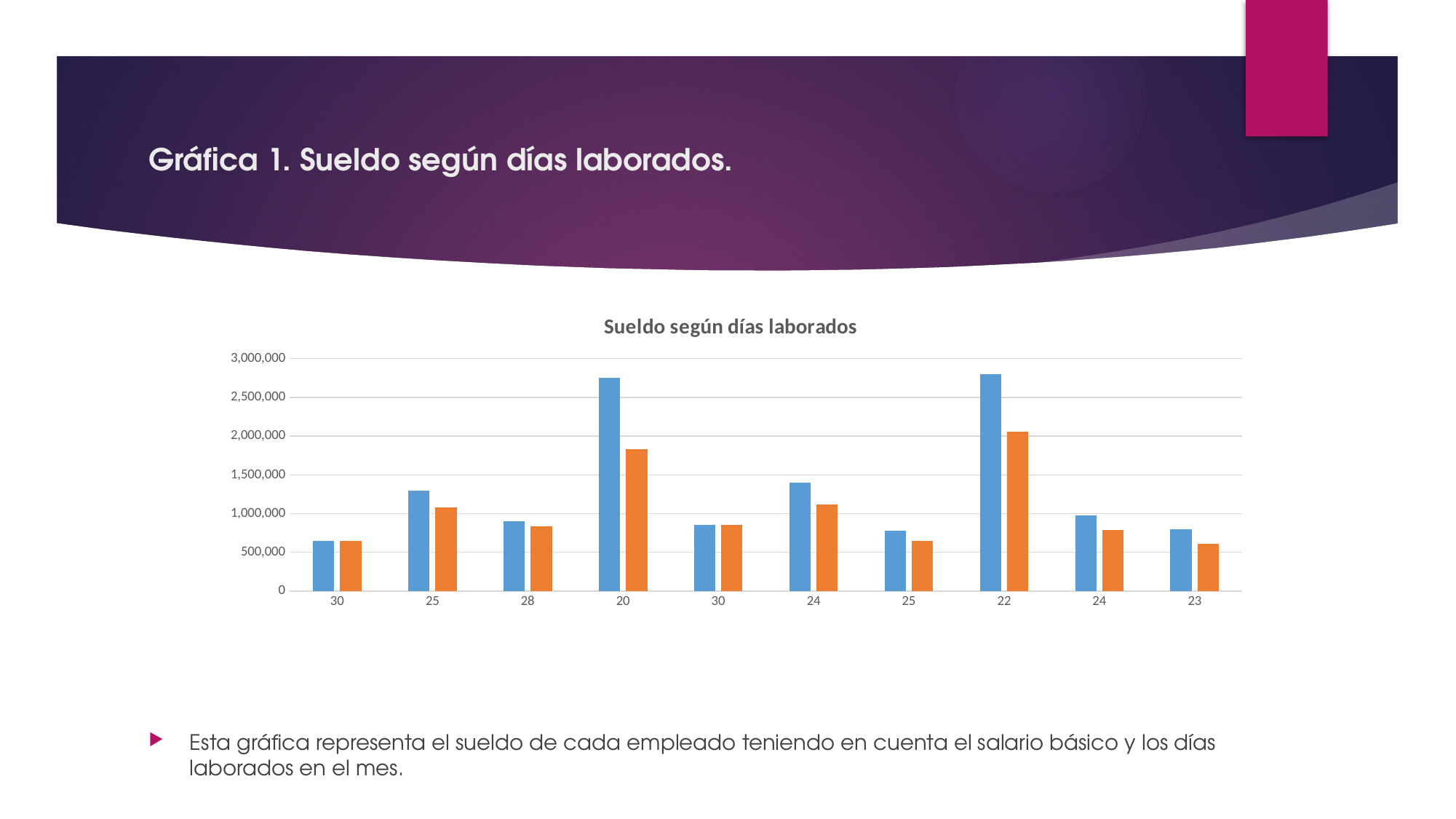

# Gráfica 1. Sueldo según días laborados.

### Chart: Sueldo según días laborados

| Category |  |  |
|---|---|---|
| 30 | 644350.0 | 644350.0 |
| 25 | 1300000.0 | 1083333.3333333335 |
| 28 | 900000.0 | 840000.0 |
| 20 | 2750000.0 | 1833333.3333333335 |
| 30 | 850000.0 | 850000.0 |
| 24 | 1400000.0 | 1120000.0 |
| 25 | 781242.0 | 651035.0 |
| 22 | 2800000.0 | 2053333.3333333333 |
| 24 | 980000.0 | 784000.0 |
| 23 | 800000.0 | 613333.3333333334 |
Esta gráfica representa el sueldo de cada empleado teniendo en cuenta el salario básico y los días laborados en el mes.